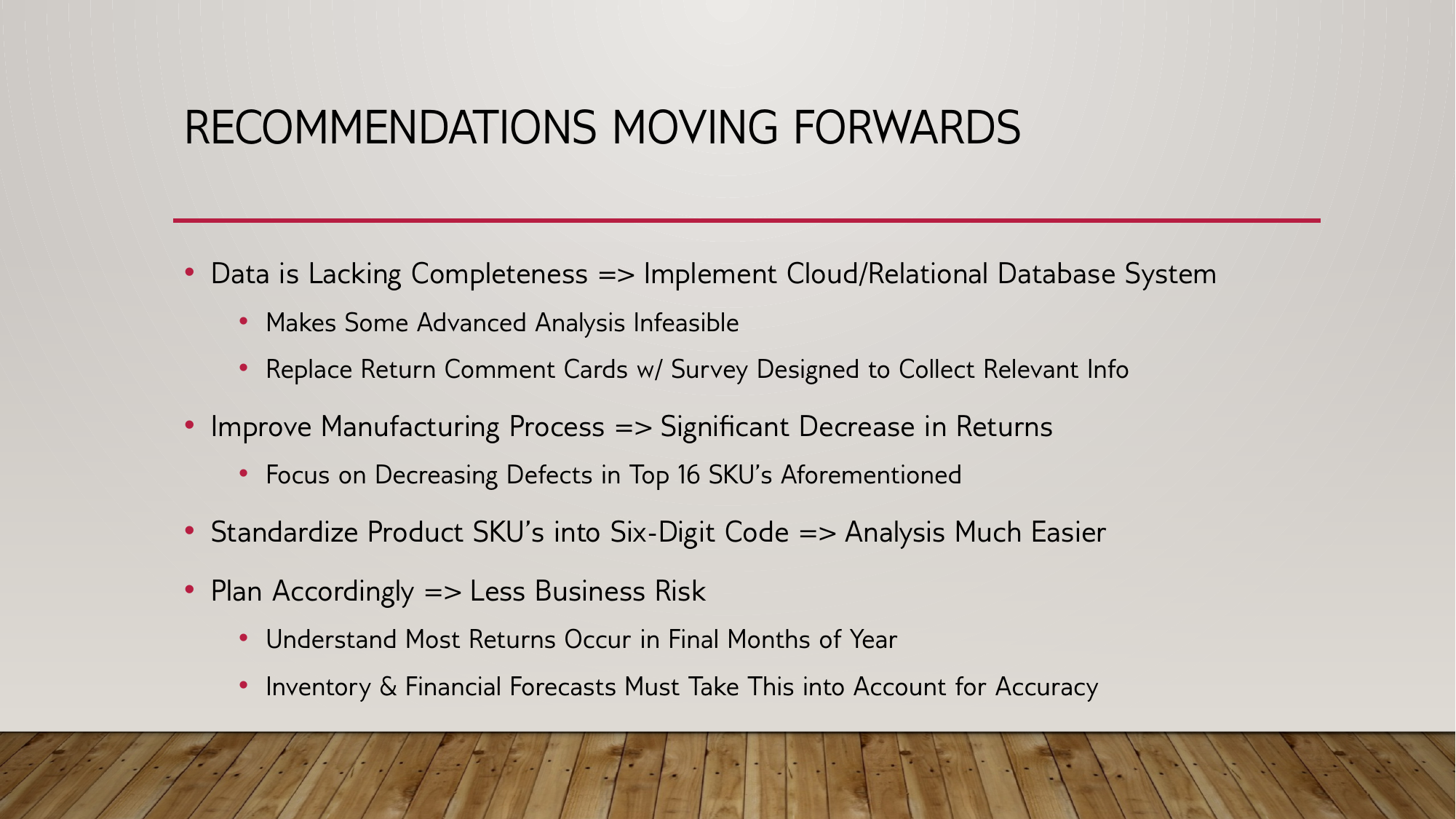

# Recommendations moving forwards
Data is Lacking Completeness => Implement Cloud/Relational Database System
Makes Some Advanced Analysis Infeasible
Replace Return Comment Cards w/ Survey Designed to Collect Relevant Info
Improve Manufacturing Process => Significant Decrease in Returns
Focus on Decreasing Defects in Top 16 SKU’s Aforementioned
Standardize Product SKU’s into Six-Digit Code => Analysis Much Easier
Plan Accordingly => Less Business Risk
Understand Most Returns Occur in Final Months of Year
Inventory & Financial Forecasts Must Take This into Account for Accuracy